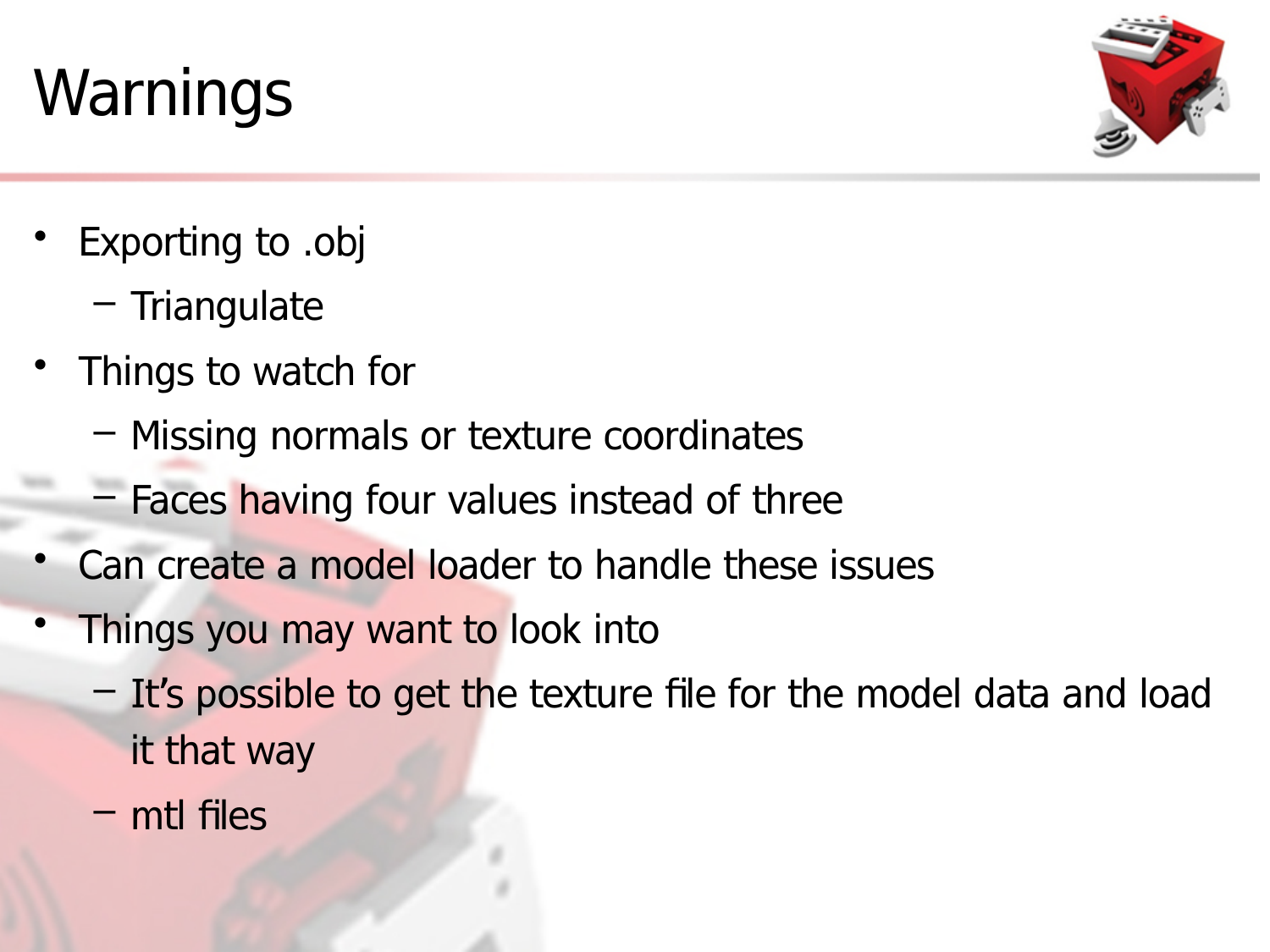

# Warnings
Exporting to .obj
Triangulate
Things to watch for
Missing normals or texture coordinates
Faces having four values instead of three
Can create a model loader to handle these issues
Things you may want to look into
It’s possible to get the texture file for the model data and load it that way
mtl files